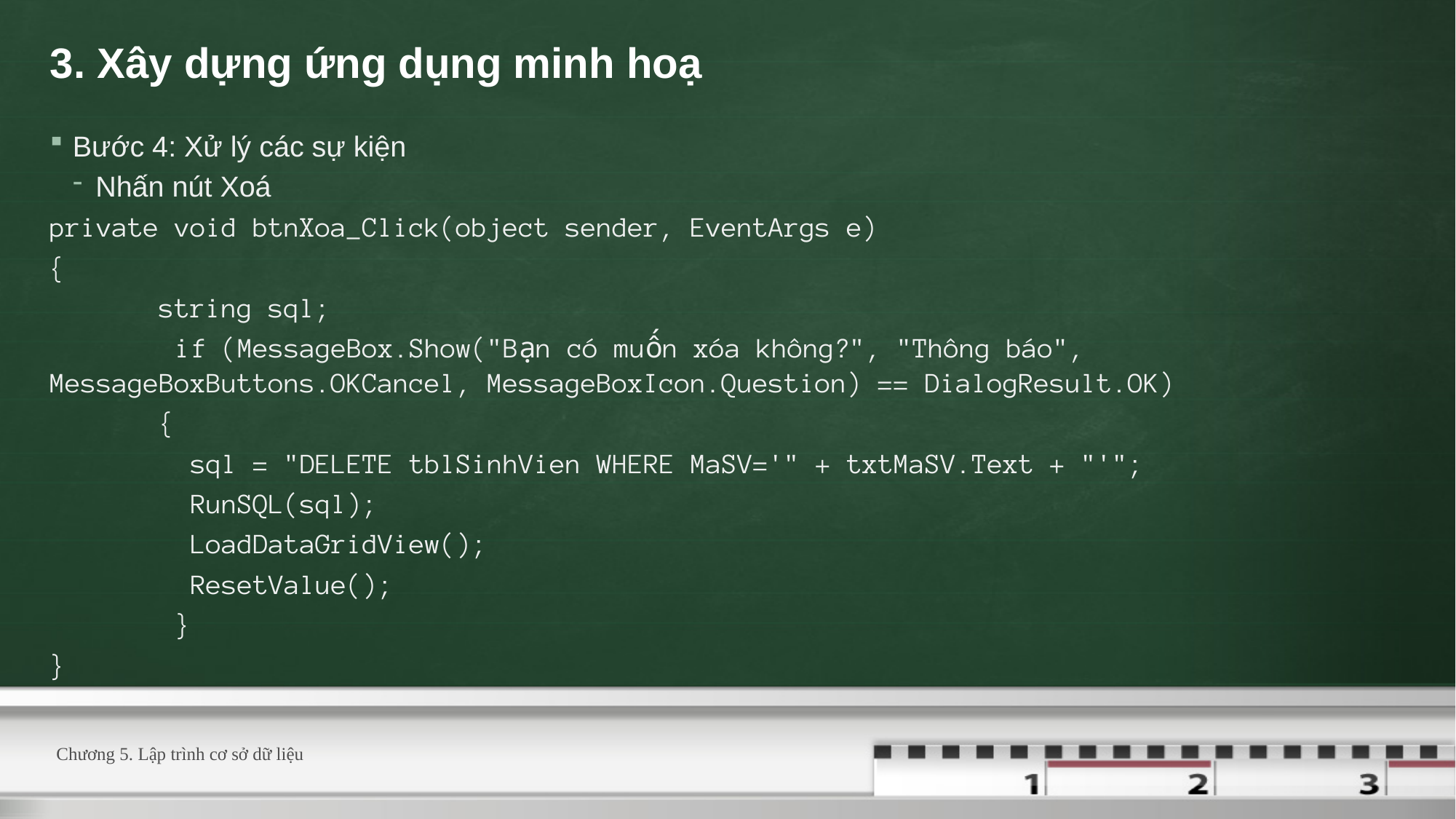

Chương 5. Lập trình cơ sở dữ liệu
26/46
# 3. Xây dựng ứng dụng minh hoạ
Bước 4: Xử lý các sự kiện
Nhấn nút Xoá
private void btnXoa_Click(object sender, EventArgs e)
{
	string sql;
        if (MessageBox.Show("Bạn có muốn xóa không?", "Thông báo", MessageBoxButtons.OKCancel, MessageBoxIcon.Question) == DialogResult.OK)
       {
         sql = "DELETE tblSinhVien WHERE MaSV='" + txtMaSV.Text + "'";
         RunSQL(sql);
         LoadDataGridView();
         ResetValue();
        }
}

15/10/2022